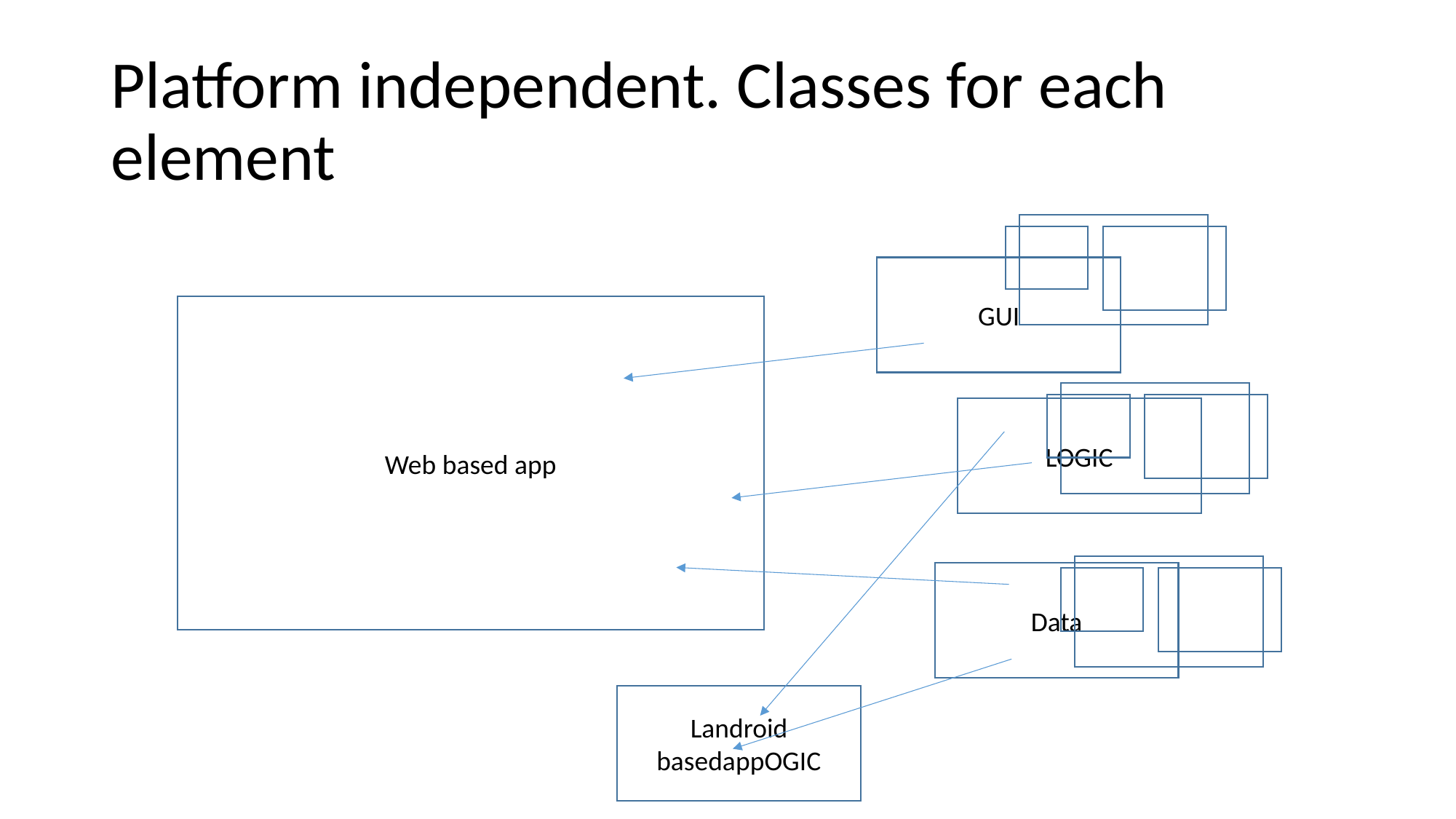

# Platform independent. Classes for each element

GUI
Web based app

LOGIC

Data

Landroid basedappOGIC